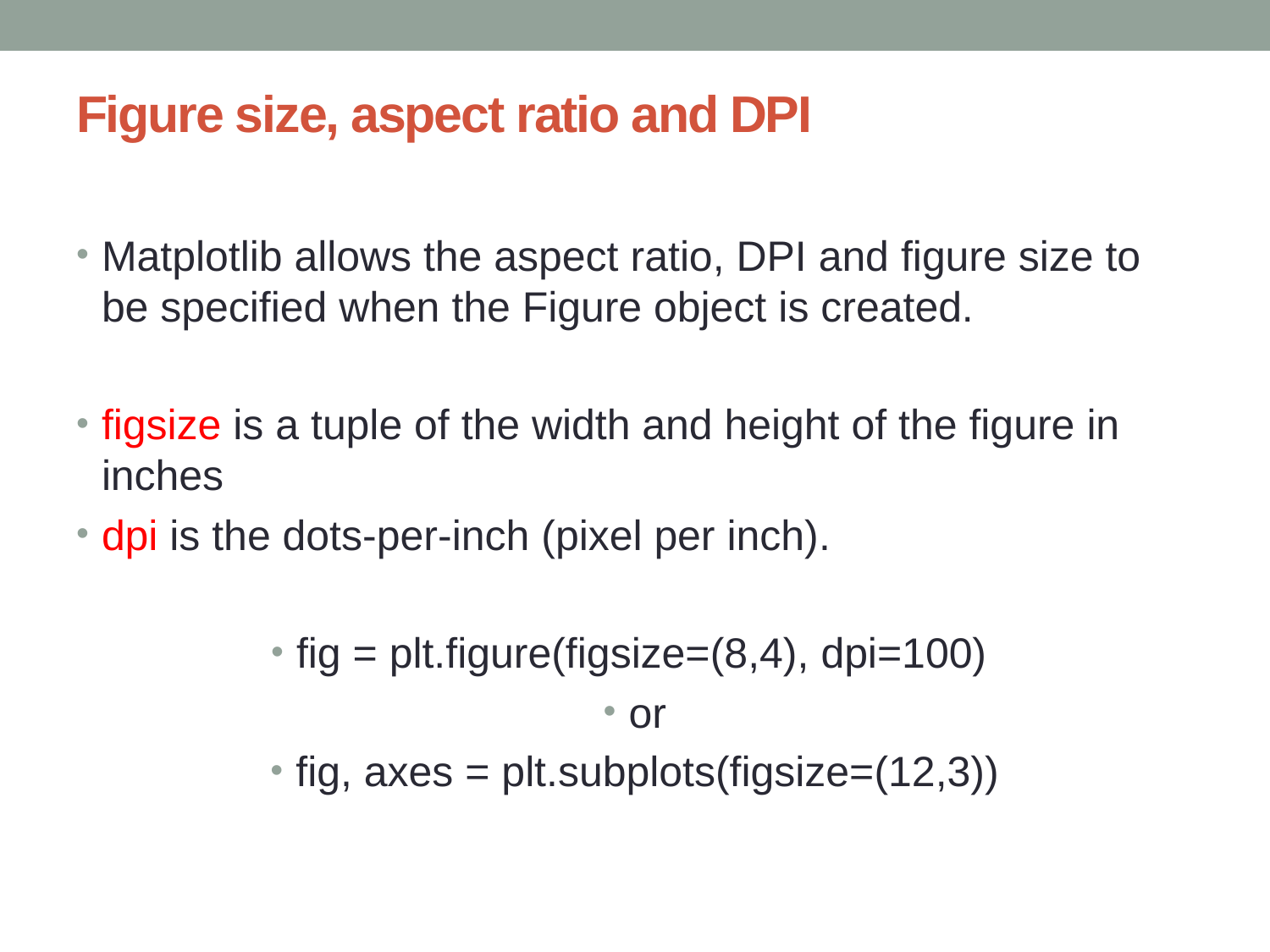

# Figure size, aspect ratio and DPI
Matplotlib allows the aspect ratio, DPI and figure size to be specified when the Figure object is created.

figsize is a tuple of the width and height of the figure in inches
dpi is the dots-per-inch (pixel per inch).

fig = plt.figure(figsize=(8,4), dpi=100)
or
fig, axes = plt.subplots(figsize=(12,3))